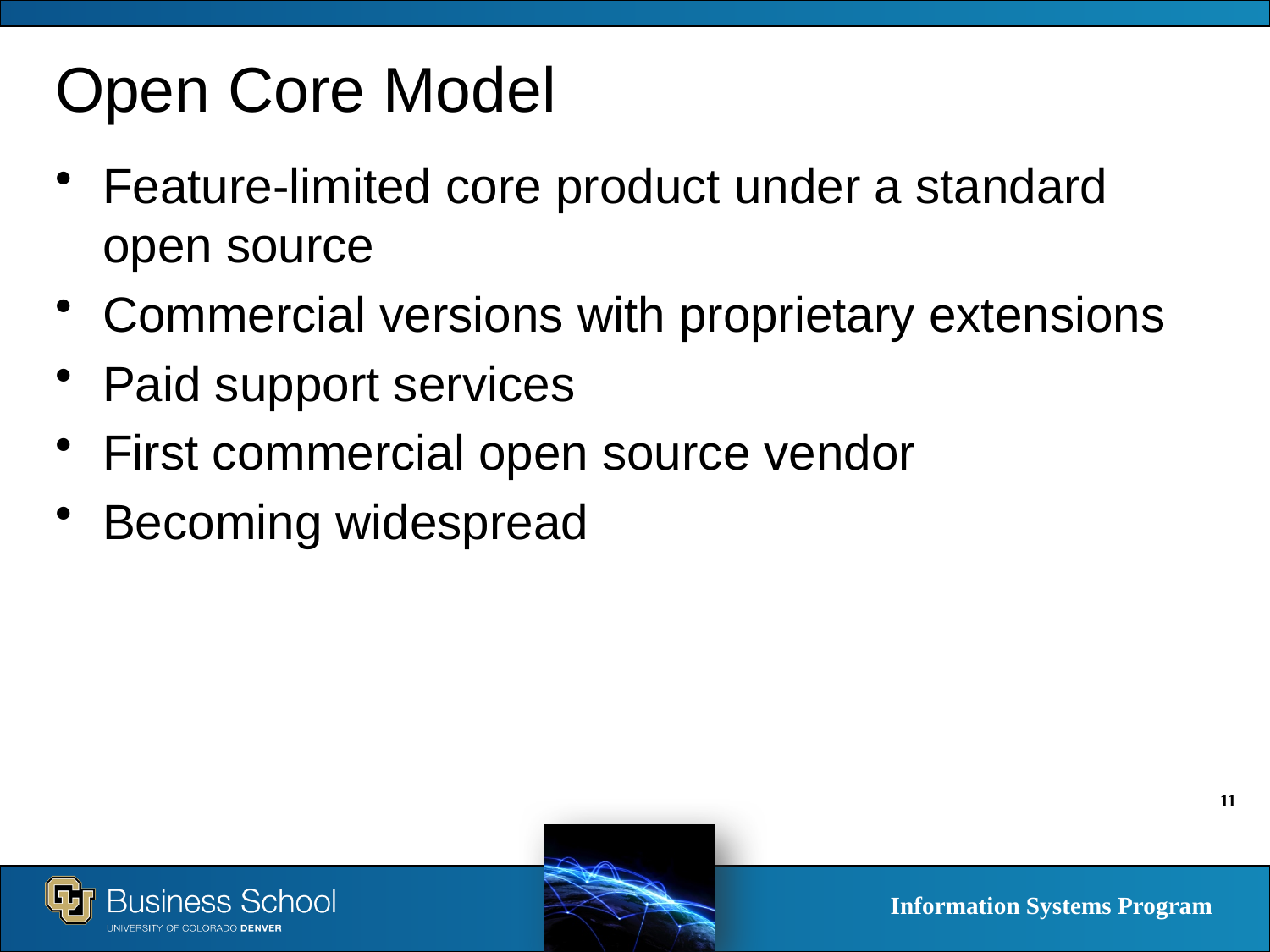

# Open Core Model
Feature-limited core product under a standard open source
Commercial versions with proprietary extensions
Paid support services
First commercial open source vendor
Becoming widespread